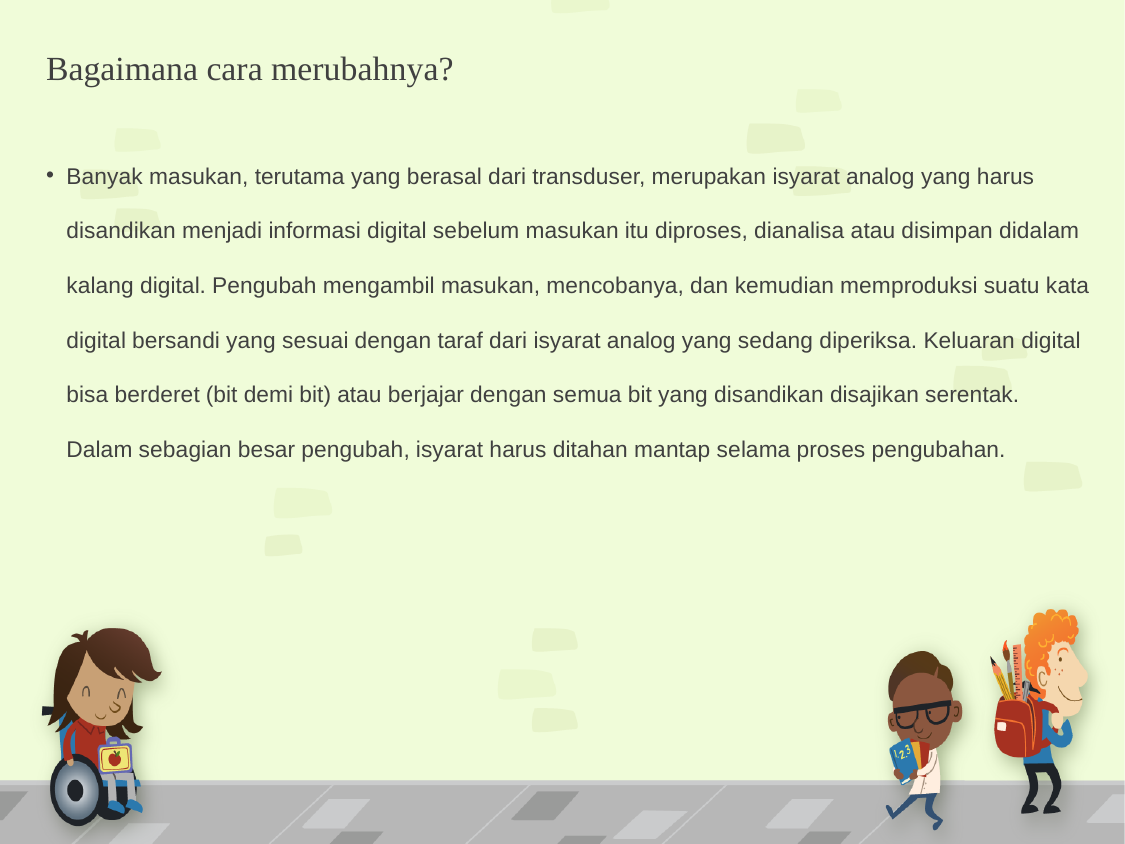

# Bagaimana cara merubahnya?
Banyak masukan, terutama yang berasal dari transduser, merupakan isyarat analog yang harus disandikan menjadi informasi digital sebelum masukan itu diproses, dianalisa atau disimpan didalam kalang digital. Pengubah mengambil masukan, mencobanya, dan kemudian memproduksi suatu kata digital bersandi yang sesuai dengan taraf dari isyarat analog yang sedang diperiksa. Keluaran digital bisa berderet (bit demi bit) atau berjajar dengan semua bit yang disandikan disajikan serentak. Dalam sebagian besar pengubah, isyarat harus ditahan mantap selama proses pengubahan.